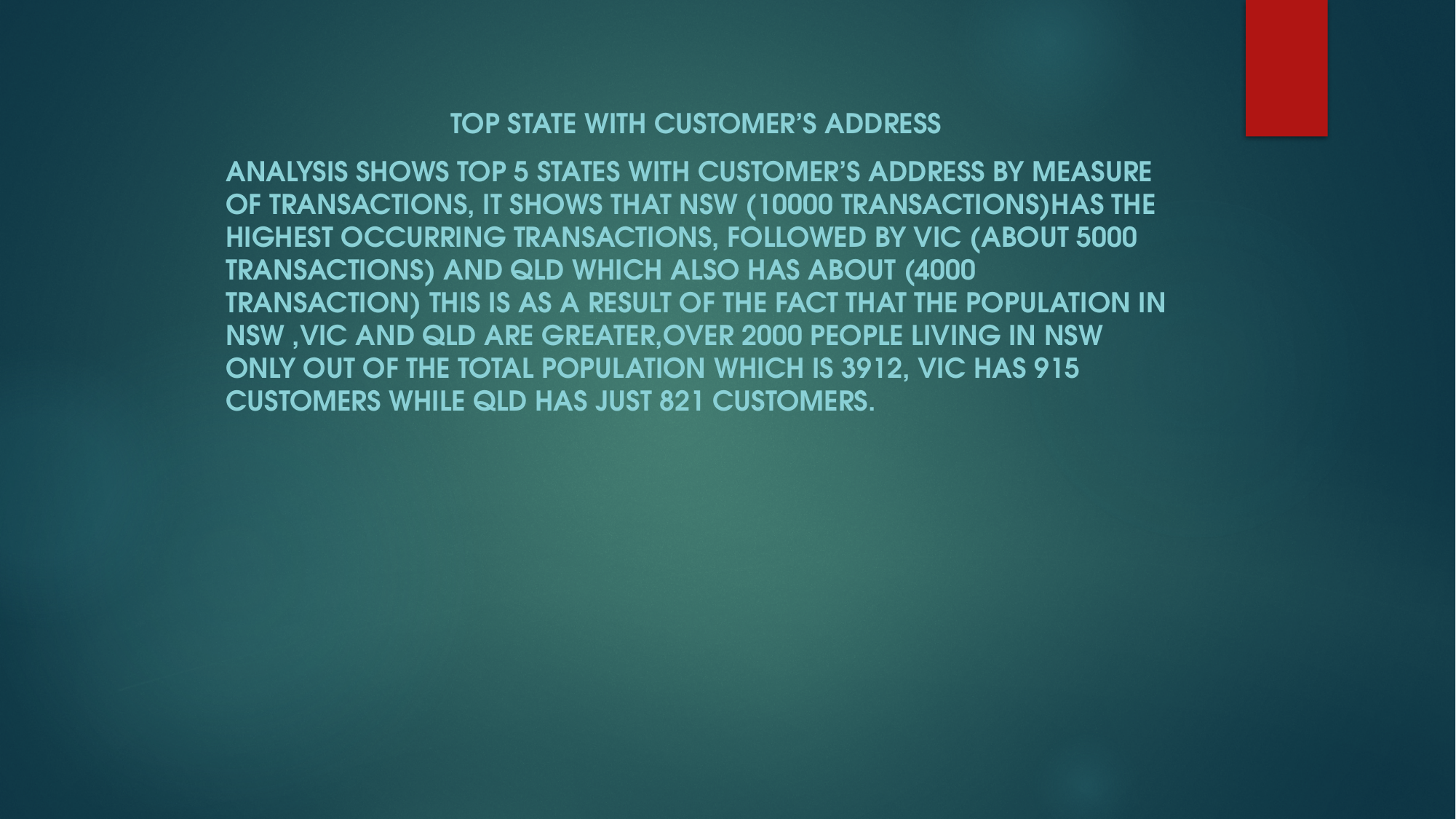

TOP STATE WITH CUSTOMER’S ADDRESS
ANALYSIS SHOWS TOP 5 STATES WITH CUSTOMER’S ADDRESS BY MEASURE OF TRANSACTIONS, IT SHOWS THAT NSW (10000 TRANSACTIONS)HAS THE HIGHEST OCCURRING TRANSACTIONS, FOLLOWED BY VIC (ABOUT 5000 TRANSACTIONS) AND QLD WHICH ALSO HAS ABOUT (4000 TRANSACTION) THIS IS AS A RESULT OF THE FACT THAT THE POPULATION IN NSW ,VIC AND QLD ARE GREATER,OVER 2000 PEOPLE LIVING IN NSW ONLY OUT OF THE TOTAL POPULATION WHICH IS 3912, VIC HAS 915 CUSTOMERS WHILE QLD HAS JUST 821 CUSTOMERS.